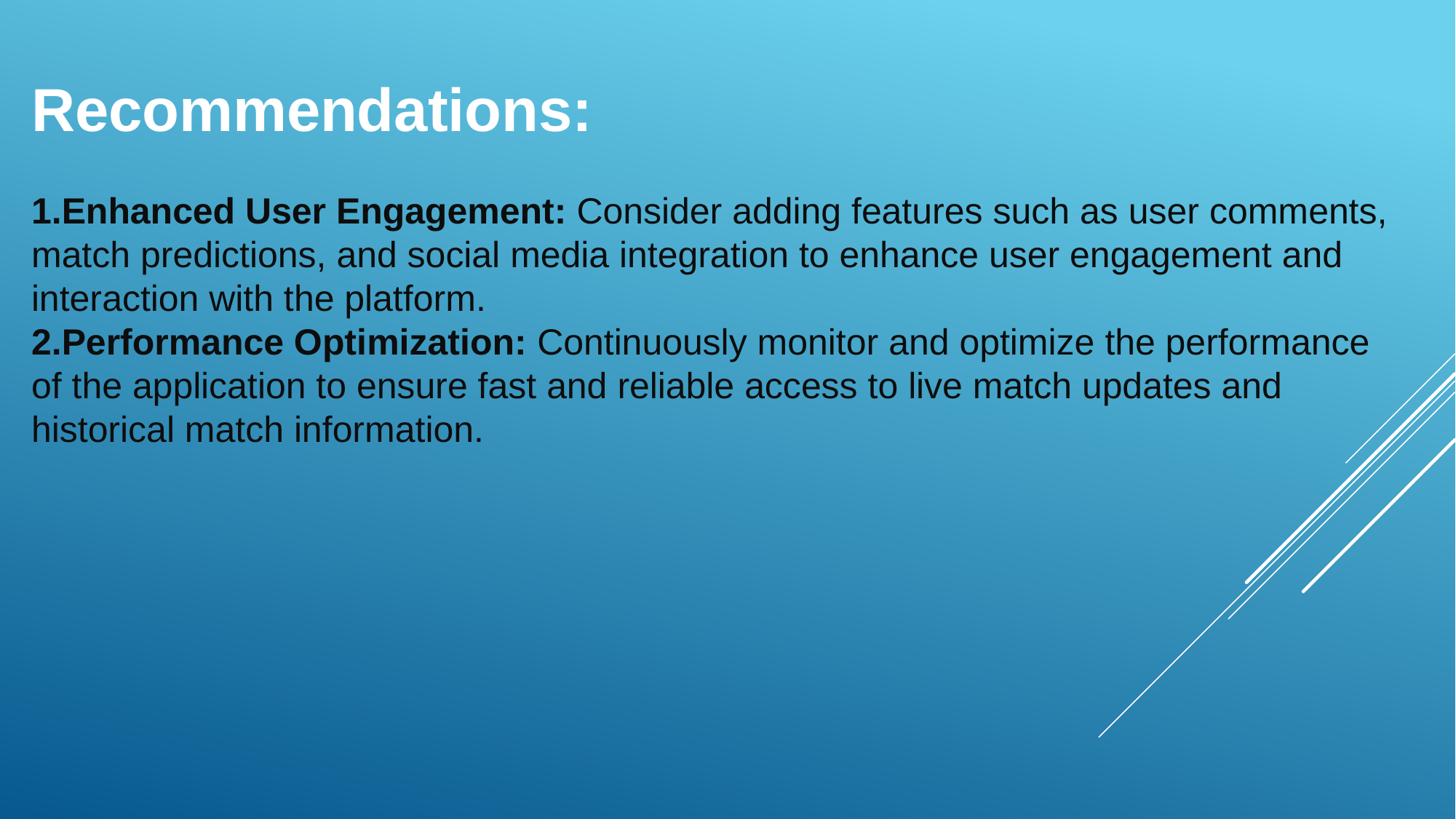

Recommendations:

Enhanced User Engagement: Consider adding features such as user comments, match predictions, and social media integration to enhance user engagement and interaction with the platform.
Performance Optimization: Continuously monitor and optimize the performance of the application to ensure fast and reliable access to live match updates and historical match information.